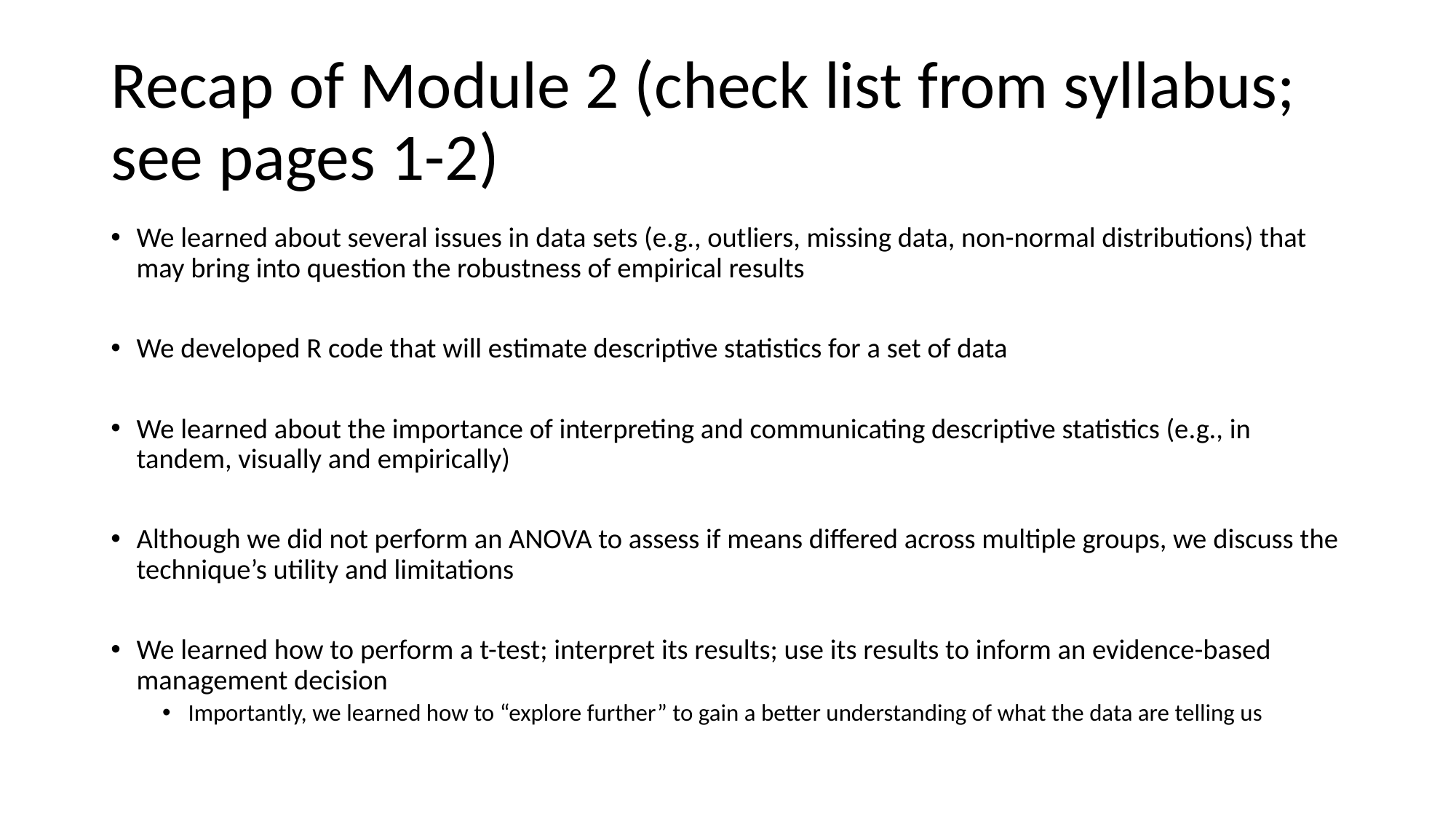

# Recap of Module 2 (check list from syllabus; see pages 1-2)
We learned about several issues in data sets (e.g., outliers, missing data, non-normal distributions) that may bring into question the robustness of empirical results

We developed R code that will estimate descriptive statistics for a set of data

We learned about the importance of interpreting and communicating descriptive statistics (e.g., in tandem, visually and empirically)

Although we did not perform an ANOVA to assess if means differed across multiple groups, we discuss the technique’s utility and limitations

We learned how to perform a t-test; interpret its results; use its results to inform an evidence-based management decision
Importantly, we learned how to “explore further” to gain a better understanding of what the data are telling us